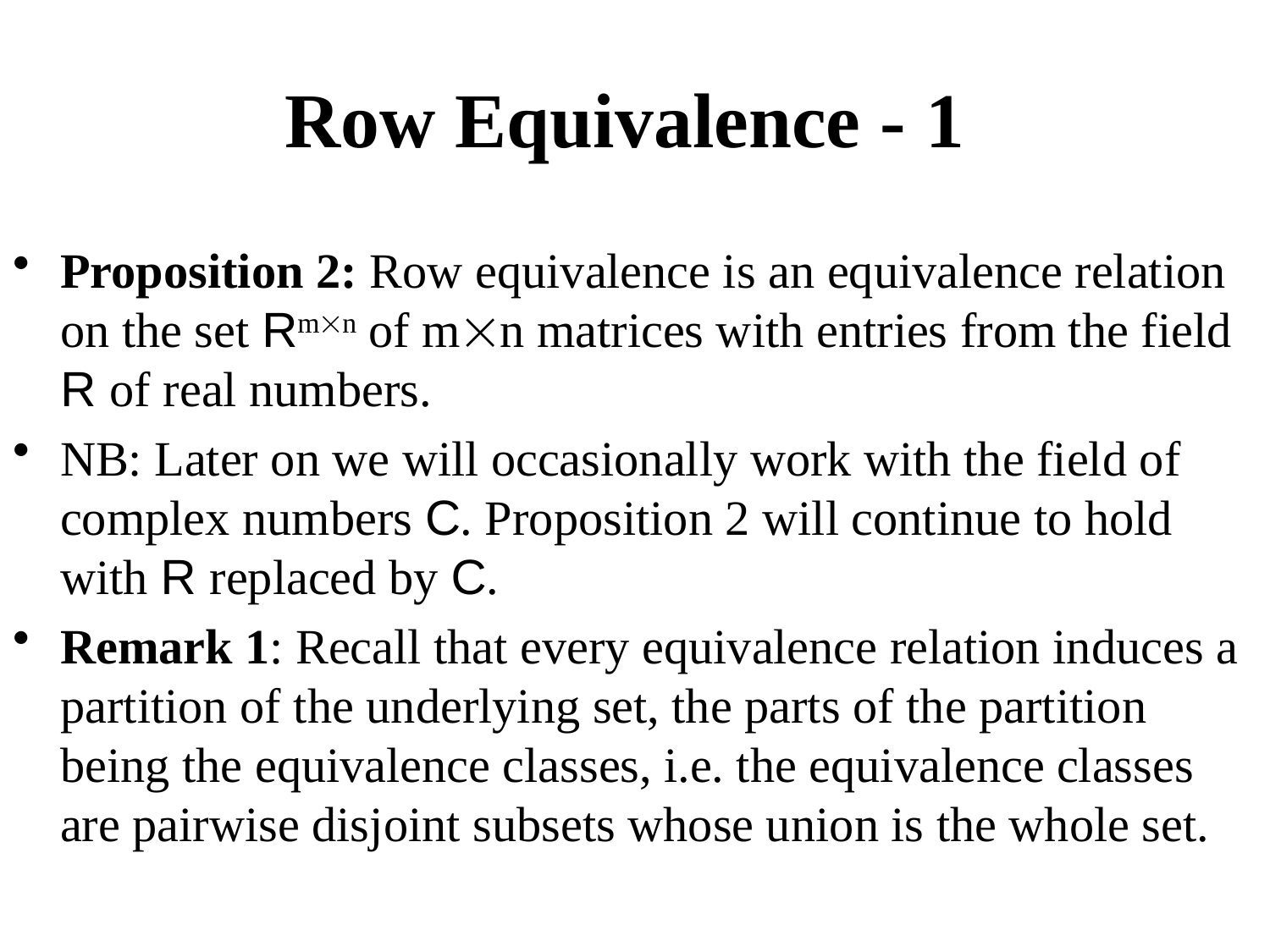

# Row Equivalence - 1
Proposition 2: Row equivalence is an equivalence relation on the set Rm×n of m×n matrices with entries from the field R of real numbers.
NB: Later on we will occasionally work with the field of complex numbers C. Proposition 2 will continue to hold with R replaced by C.
Remark 1: Recall that every equivalence relation induces a partition of the underlying set, the parts of the partition being the equivalence classes, i.e. the equivalence classes are pairwise disjoint subsets whose union is the whole set.